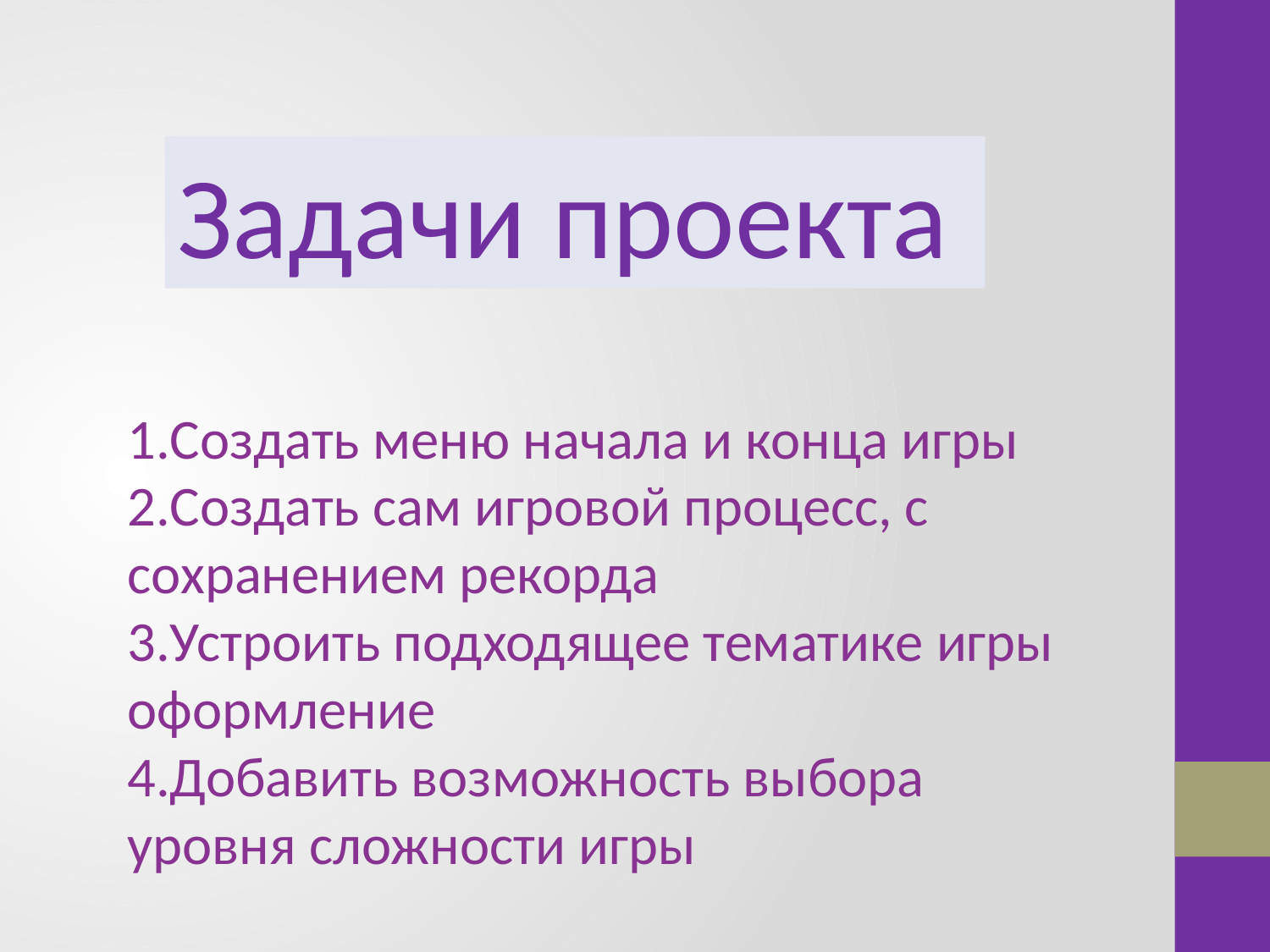

Задачи проекта
1.Создать меню начала и конца игры
2.Создать сам игровой процесс, с сохранением рекорда
3.Устроить подходящее тематике игры оформление
4.Добавить возможность выбора уровня сложности игры